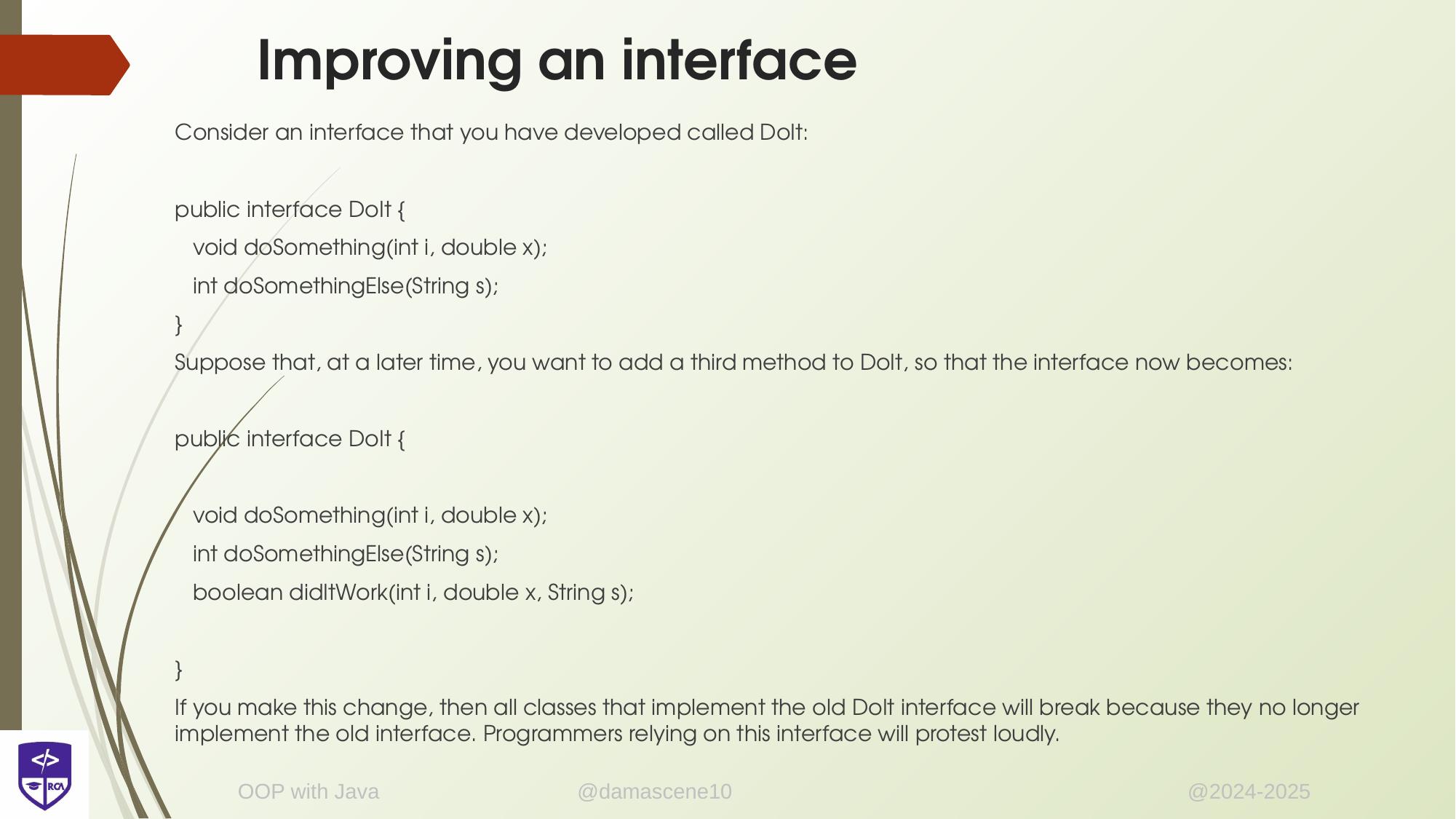

# Improving an interface
Consider an interface that you have developed called DoIt:

public interface DoIt {
   void doSomething(int i, double x);
   int doSomethingElse(String s);
}
Suppose that, at a later time, you want to add a third method to DoIt, so that the interface now becomes:

public interface DoIt {

   void doSomething(int i, double x);
   int doSomethingElse(String s);
   boolean didItWork(int i, double x, String s);

}
If you make this change, then all classes that implement the old DoIt interface will break because they no longer implement the old interface. Programmers relying on this interface will protest loudly.